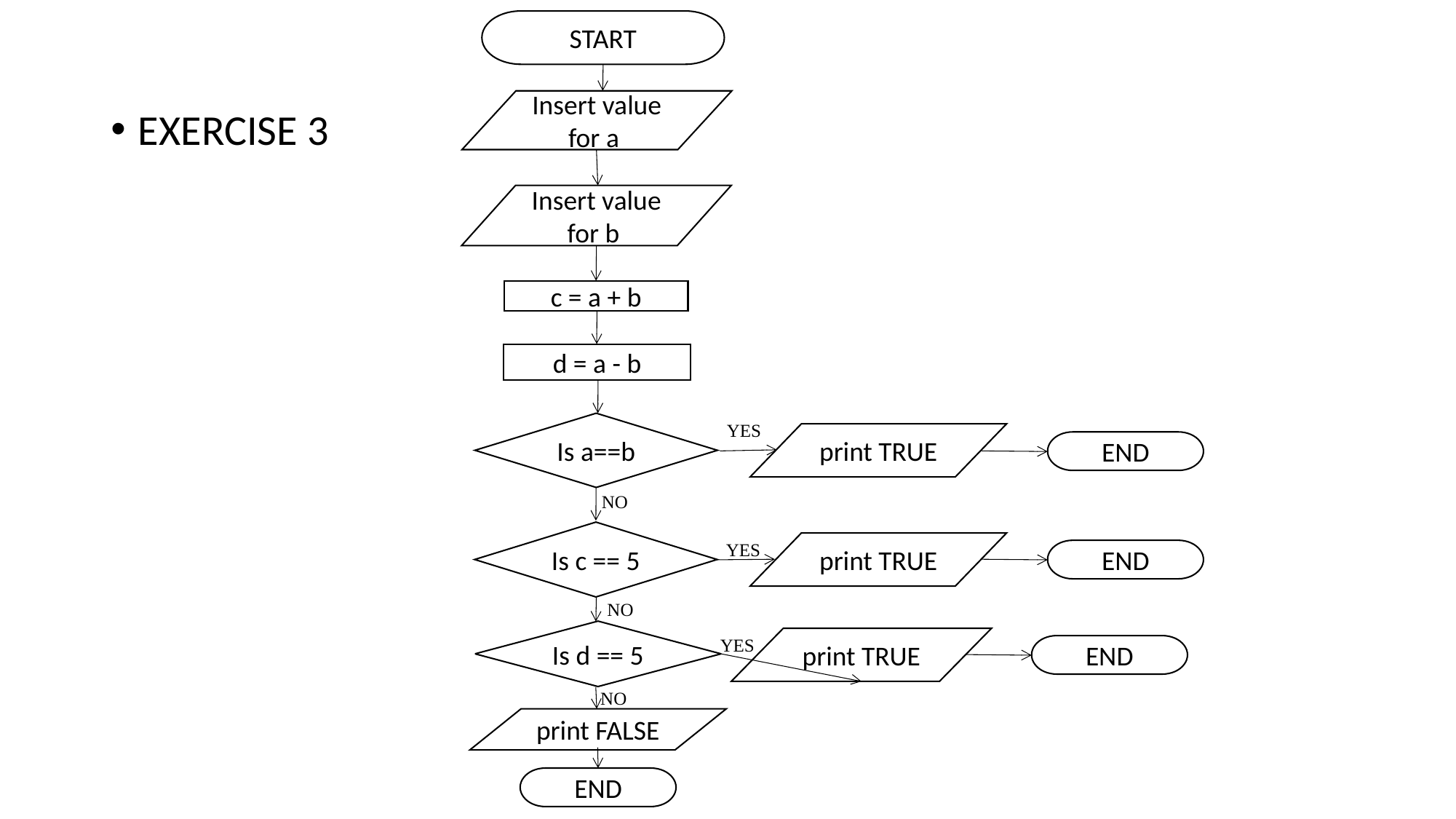

#
START
Insert value for a
EXERCISE 3
Insert value for b
c = a + b
d = a - b
Is a==b
YES
print TRUE
END
NO
Is c == 5
YES
print TRUE
END
NO
Is d == 5
YES
print TRUE
END
NO
print FALSE
END